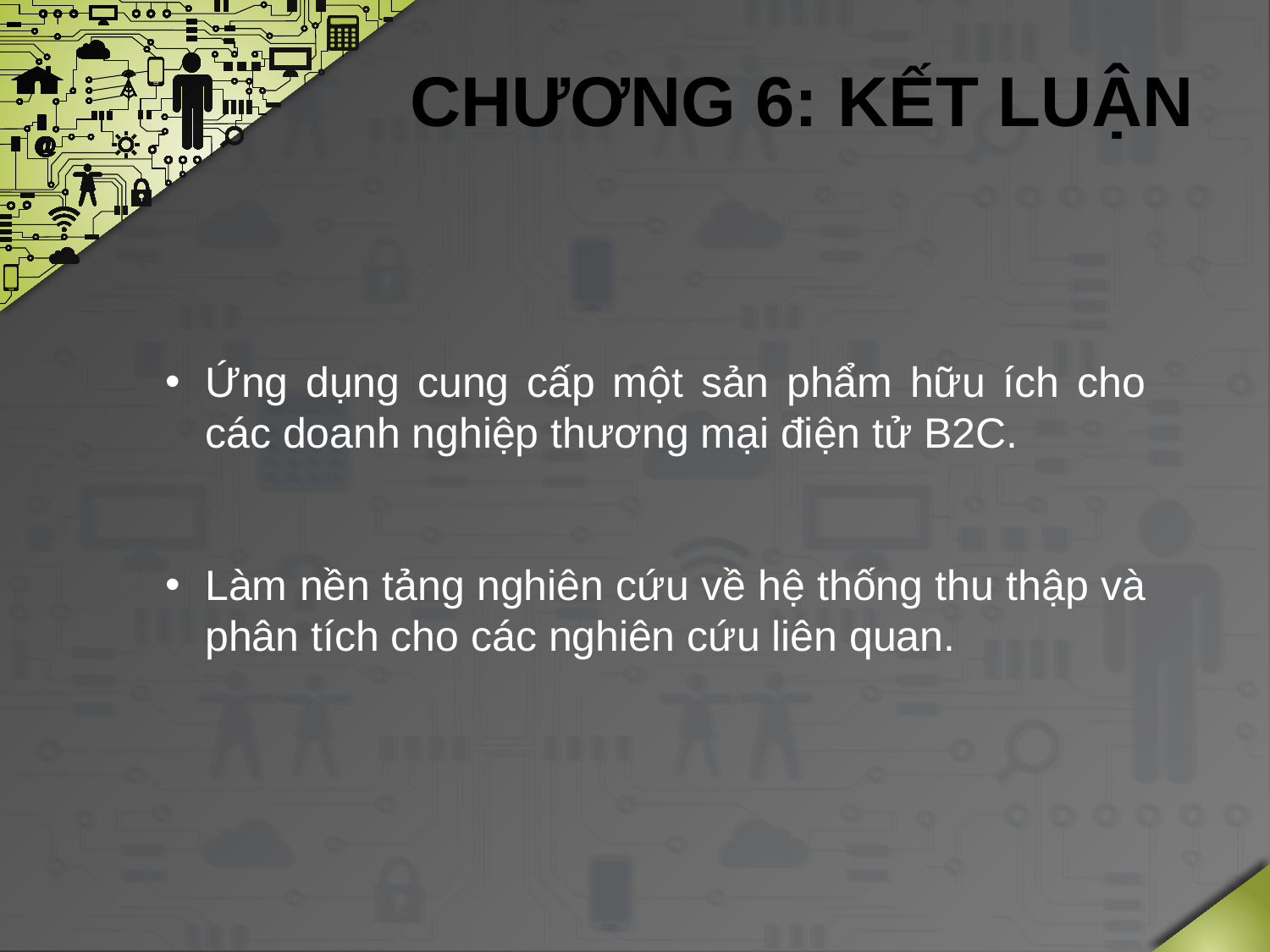

# CHƯƠNG 6: KẾT LUẬN
Ứng dụng cung cấp một sản phẩm hữu ích cho các doanh nghiệp thương mại điện tử B2C.

Làm nền tảng nghiên cứu về hệ thống thu thập và phân tích cho các nghiên cứu liên quan.